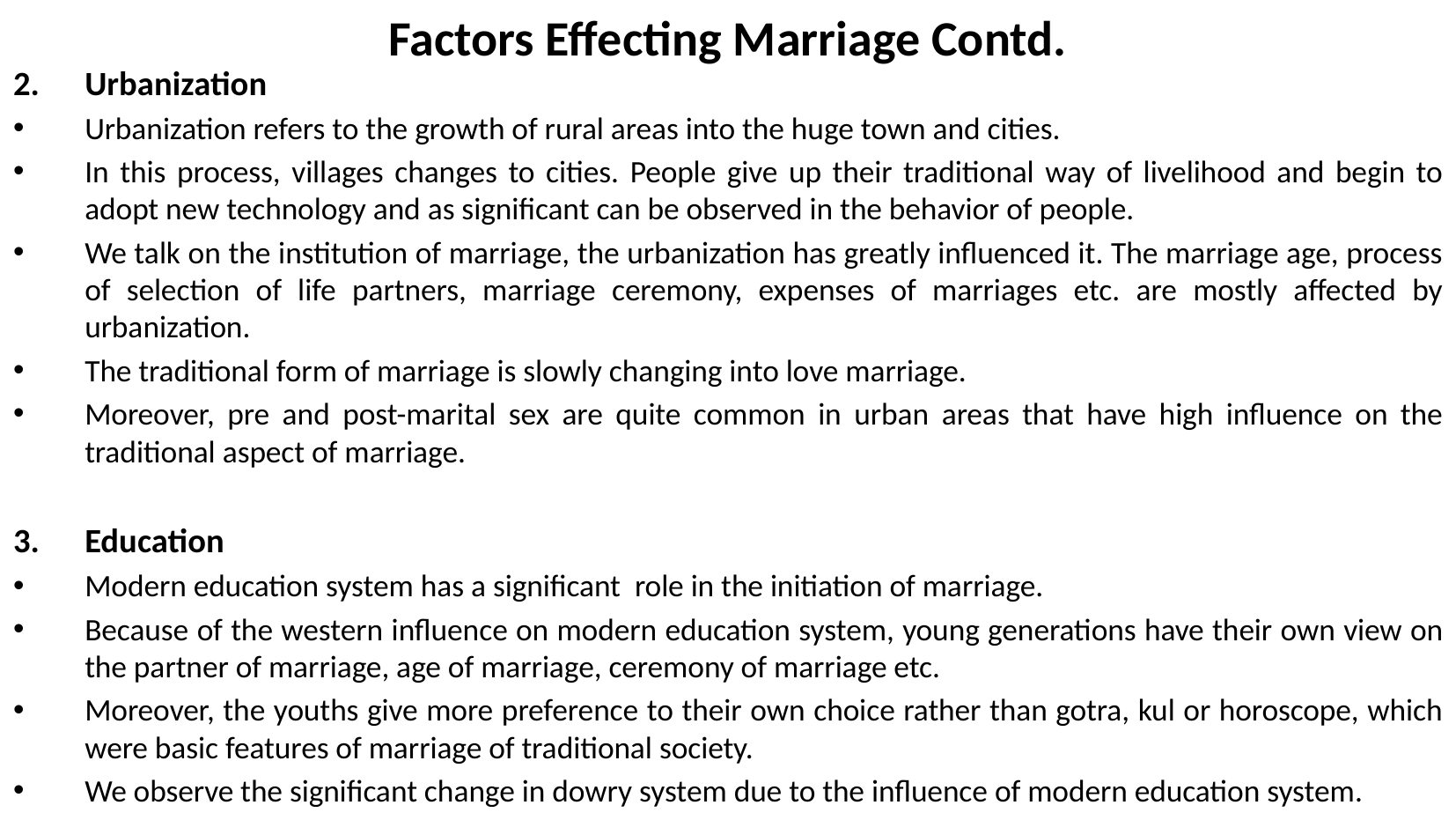

# Factors Effecting Marriage Contd.
Urbanization
Urbanization refers to the growth of rural areas into the huge town and cities.
In this process, villages changes to cities. People give up their traditional way of livelihood and begin to adopt new technology and as significant can be observed in the behavior of people.
We talk on the institution of marriage, the urbanization has greatly influenced it. The marriage age, process of selection of life partners, marriage ceremony, expenses of marriages etc. are mostly affected by urbanization.
The traditional form of marriage is slowly changing into love marriage.
Moreover, pre and post-marital sex are quite common in urban areas that have high influence on the traditional aspect of marriage.

Education
Modern education system has a significant  role in the initiation of marriage.
Because of the western influence on modern education system, young generations have their own view on the partner of marriage, age of marriage, ceremony of marriage etc.
Moreover, the youths give more preference to their own choice rather than gotra, kul or horoscope, which were basic features of marriage of traditional society.
We observe the significant change in dowry system due to the influence of modern education system.